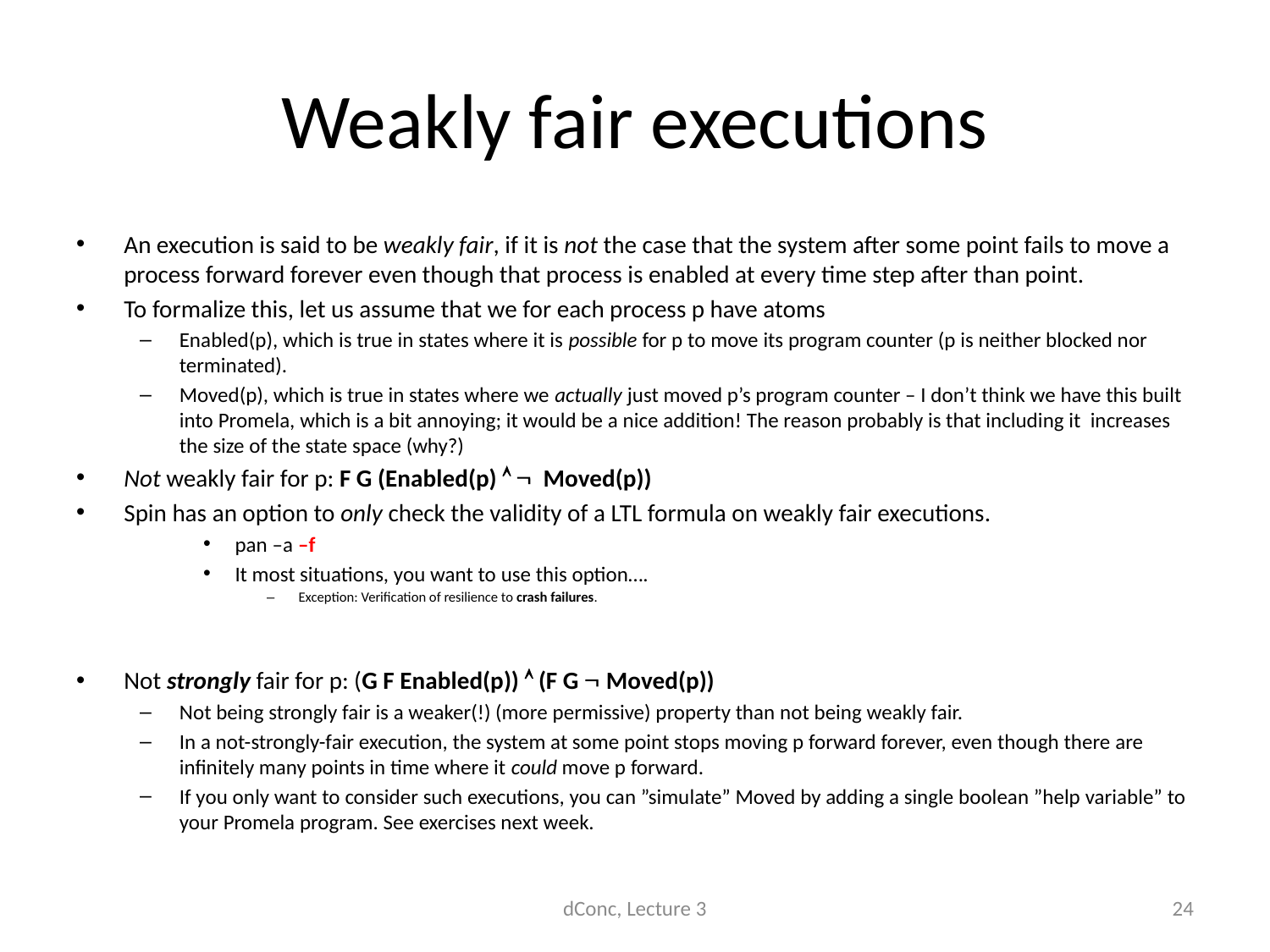

# Weakly fair executions
An execution is said to be weakly fair, if it is not the case that the system after some point fails to move a process forward forever even though that process is enabled at every time step after than point.
To formalize this, let us assume that we for each process p have atoms
Enabled(p), which is true in states where it is possible for p to move its program counter (p is neither blocked nor terminated).
Moved(p), which is true in states where we actually just moved p’s program counter – I don’t think we have this built into Promela, which is a bit annoying; it would be a nice addition! The reason probably is that including it  increases the size of the state space (why?)
Not weakly fair for p: F G (Enabled(p) ∧ ¬  Moved(p))
Spin has an option to only check the validity of a LTL formula on weakly fair executions.
pan –a –f
It most situations, you want to use this option….
Exception: Verification of resilience to crash failures.

Not strongly fair for p: (G F Enabled(p)) ∧ (F G ¬ Moved(p))
Not being strongly fair is a weaker(!) (more permissive) property than not being weakly fair.
In a not-strongly-fair execution, the system at some point stops moving p forward forever, even though there are infinitely many points in time where it could move p forward.
If you only want to consider such executions, you can ”simulate” Moved by adding a single boolean ”help variable” to your Promela program. See exercises next week.
dConc, Lecture 3
24